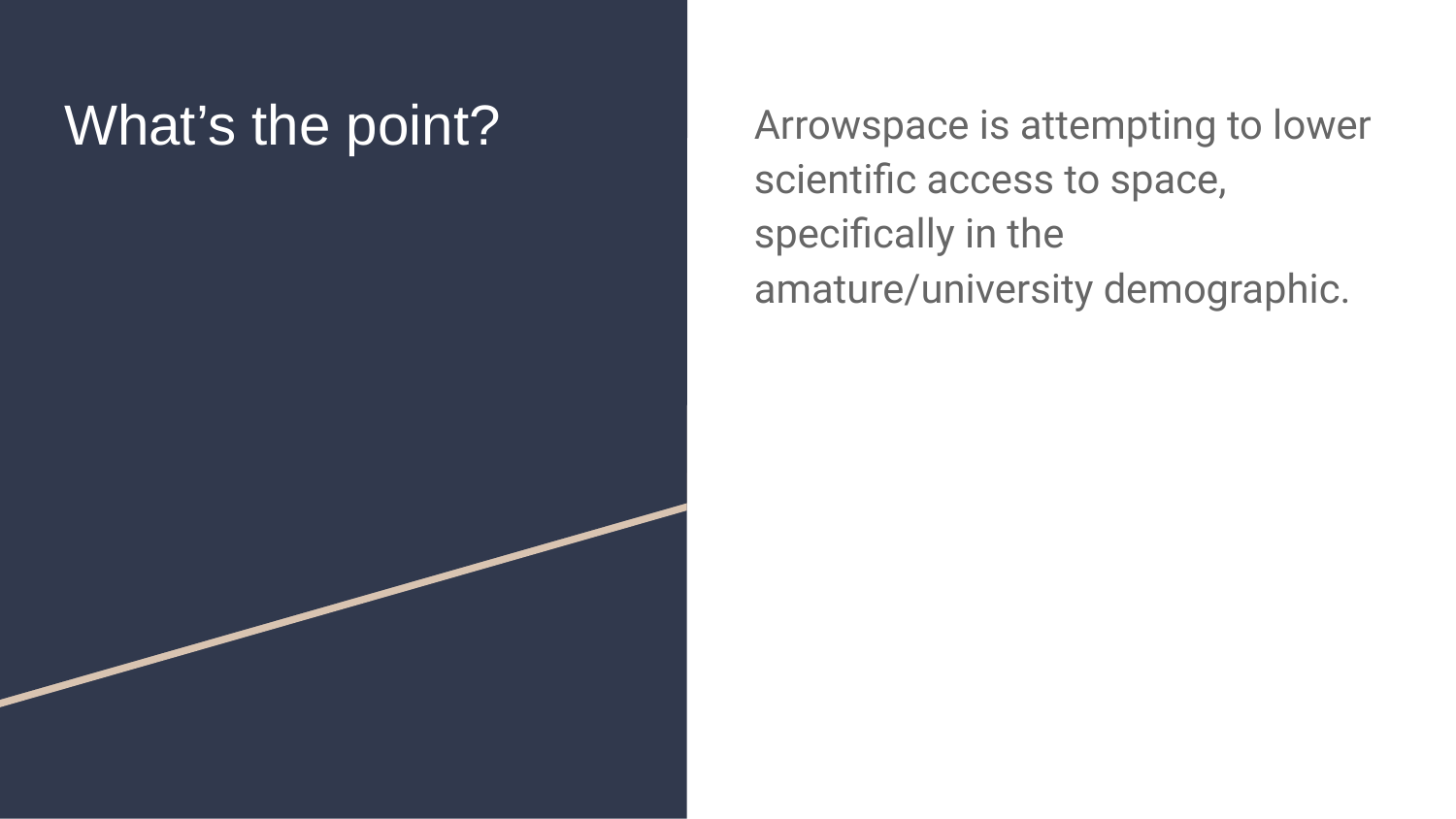

# What’s the point?
Arrowspace is attempting to lower scientific access to space, specifically in the amature/university demographic.